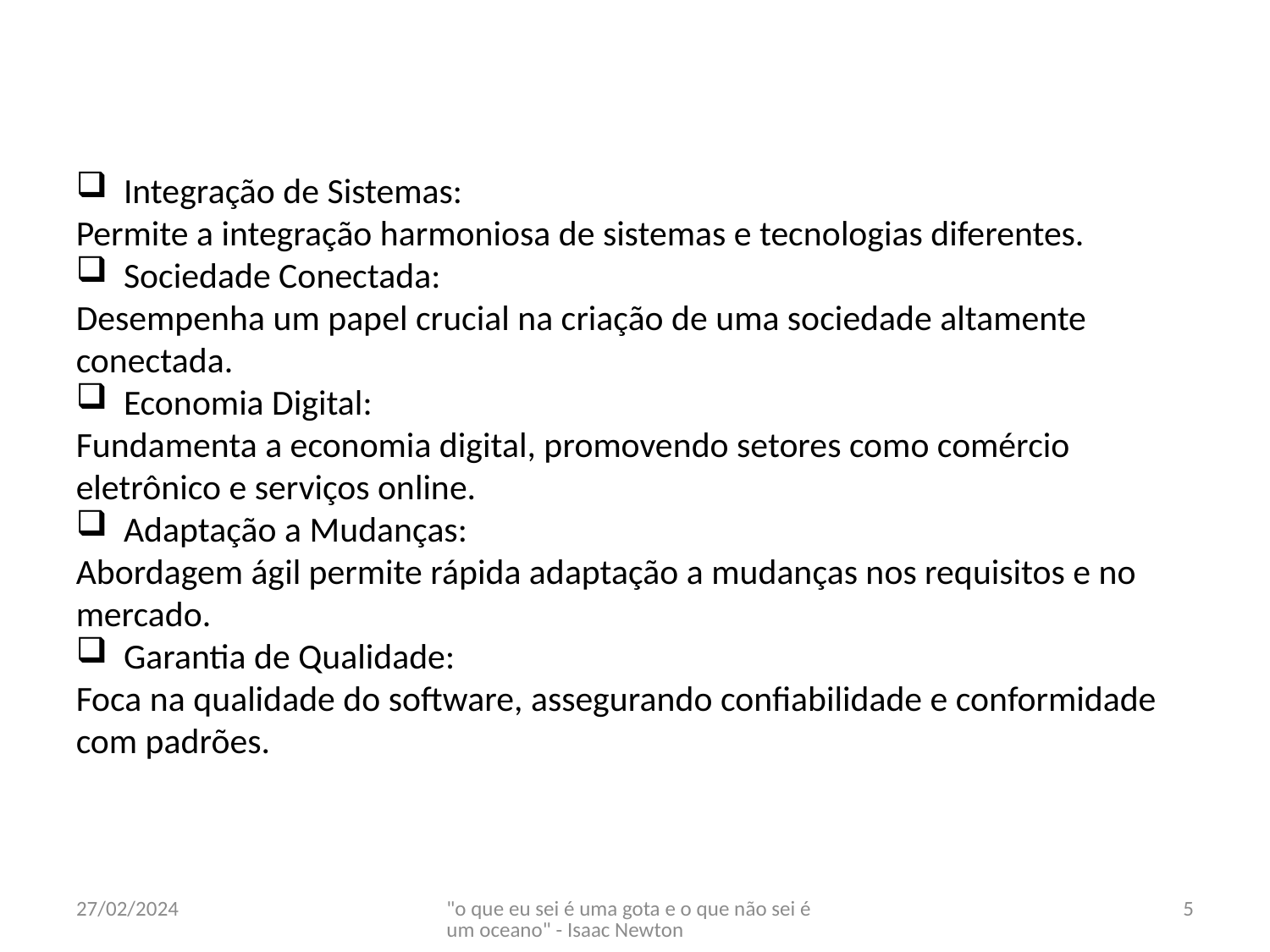

Integração de Sistemas:
Permite a integração harmoniosa de sistemas e tecnologias diferentes.
Sociedade Conectada:
Desempenha um papel crucial na criação de uma sociedade altamente conectada.
Economia Digital:
Fundamenta a economia digital, promovendo setores como comércio eletrônico e serviços online.
Adaptação a Mudanças:
Abordagem ágil permite rápida adaptação a mudanças nos requisitos e no mercado.
Garantia de Qualidade:
Foca na qualidade do software, assegurando confiabilidade e conformidade com padrões.
27/02/2024
"o que eu sei é uma gota e o que não sei é um oceano" - Isaac Newton
5